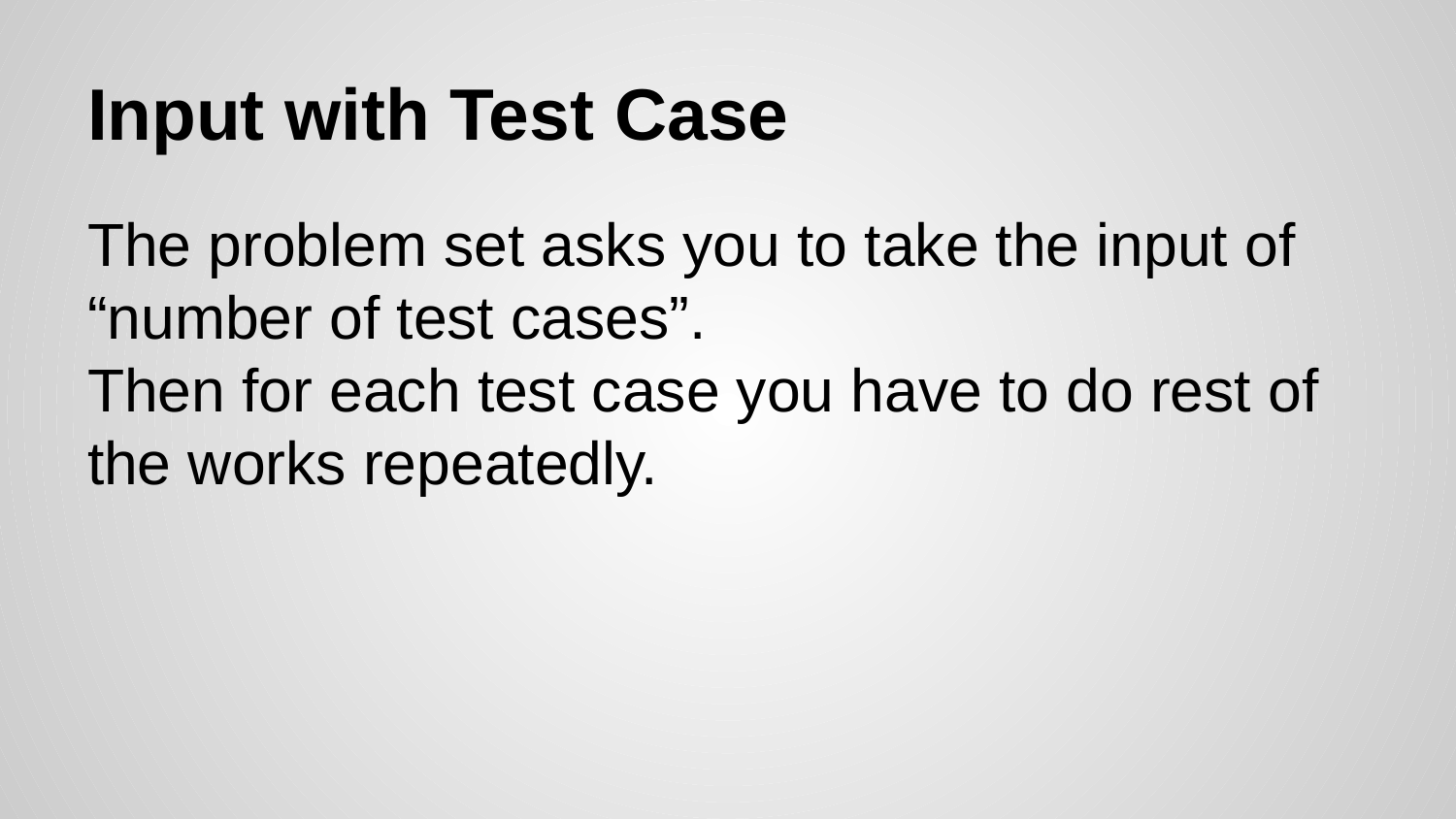

# Input with Test Case
The problem set asks you to take the input of “number of test cases”.
Then for each test case you have to do rest of the works repeatedly.